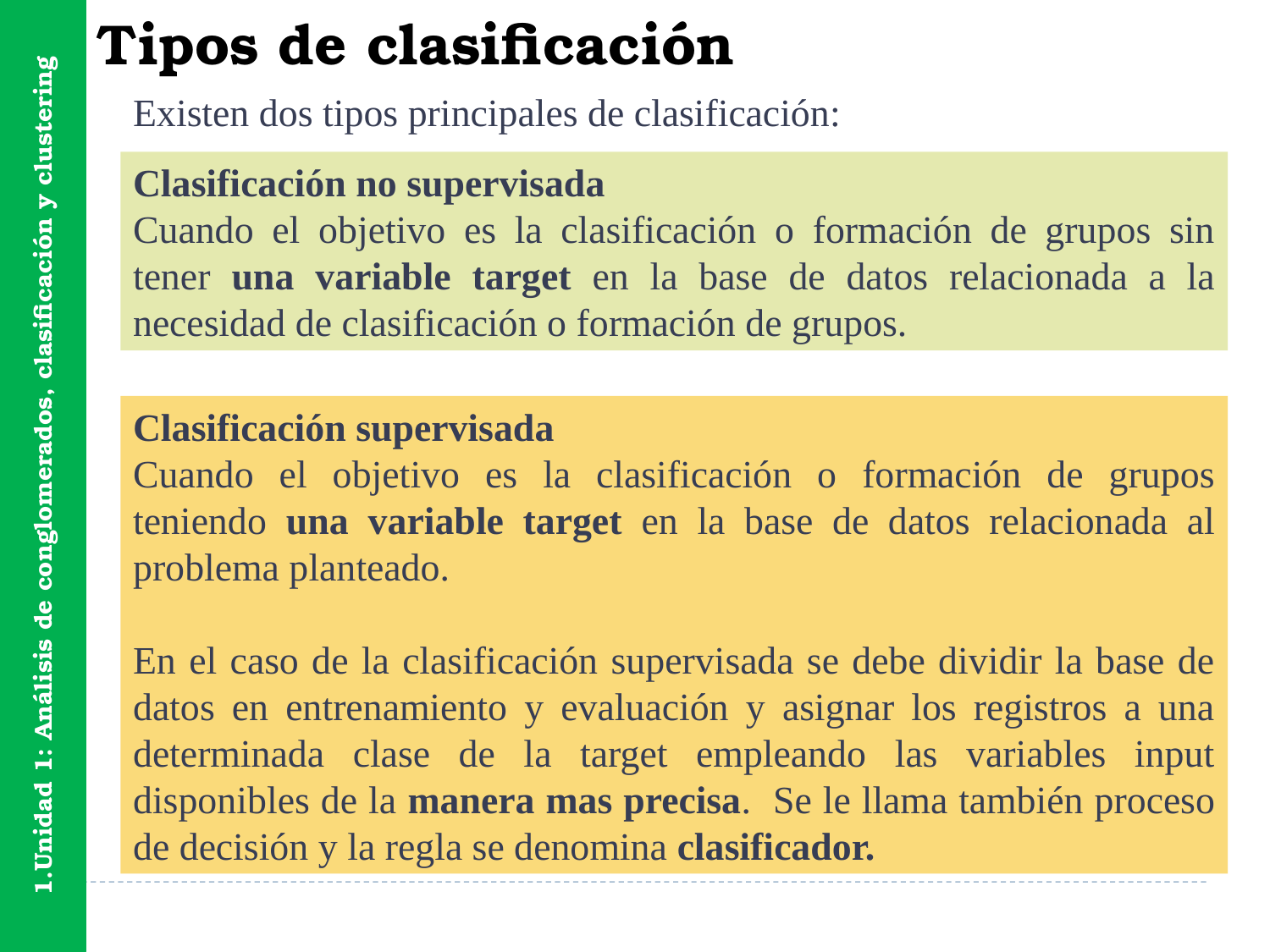

1.Unidad 1: Análisis de conglomerados, clasificación y clustering

Tipos de clasificación
Existen dos tipos principales de clasificación:
Clasificación no supervisada
Cuando el objetivo es la clasificación o formación de grupos sin tener una variable target en la base de datos relacionada a la necesidad de clasificación o formación de grupos.
Clasificación supervisada
Cuando el objetivo es la clasificación o formación de grupos teniendo una variable target en la base de datos relacionada al problema planteado.

En el caso de la clasificación supervisada se debe dividir la base de datos en entrenamiento y evaluación y asignar los registros a una determinada clase de la target empleando las variables input disponibles de la manera mas precisa.  Se le llama también proceso de decisión y la regla se denomina clasificador.